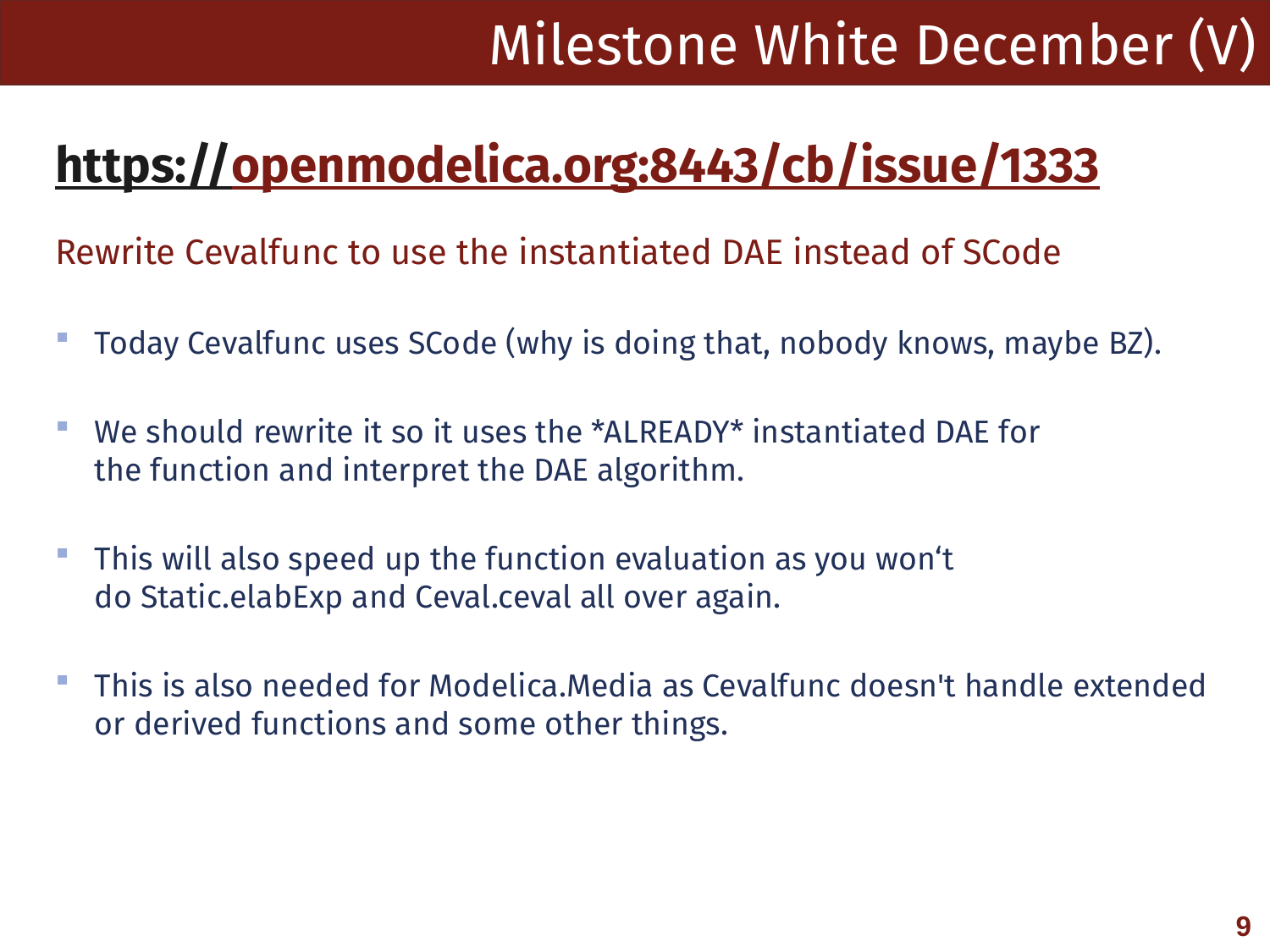

# Milestone White December (V)
https://openmodelica.org:8443/cb/issue/1333

Rewrite Cevalfunc to use the instantiated DAE instead of SCode

Today Cevalfunc uses SCode (why is doing that, nobody knows, maybe BZ).

We should rewrite it so it uses the *ALREADY* instantiated DAE for
the function and interpret the DAE algorithm.

This will also speed up the function evaluation as you won‘t do Static.elabExp and Ceval.ceval all over again.

This is also needed for Modelica.Media as Cevalfunc doesn't handle extended or derived functions and some other things.
9